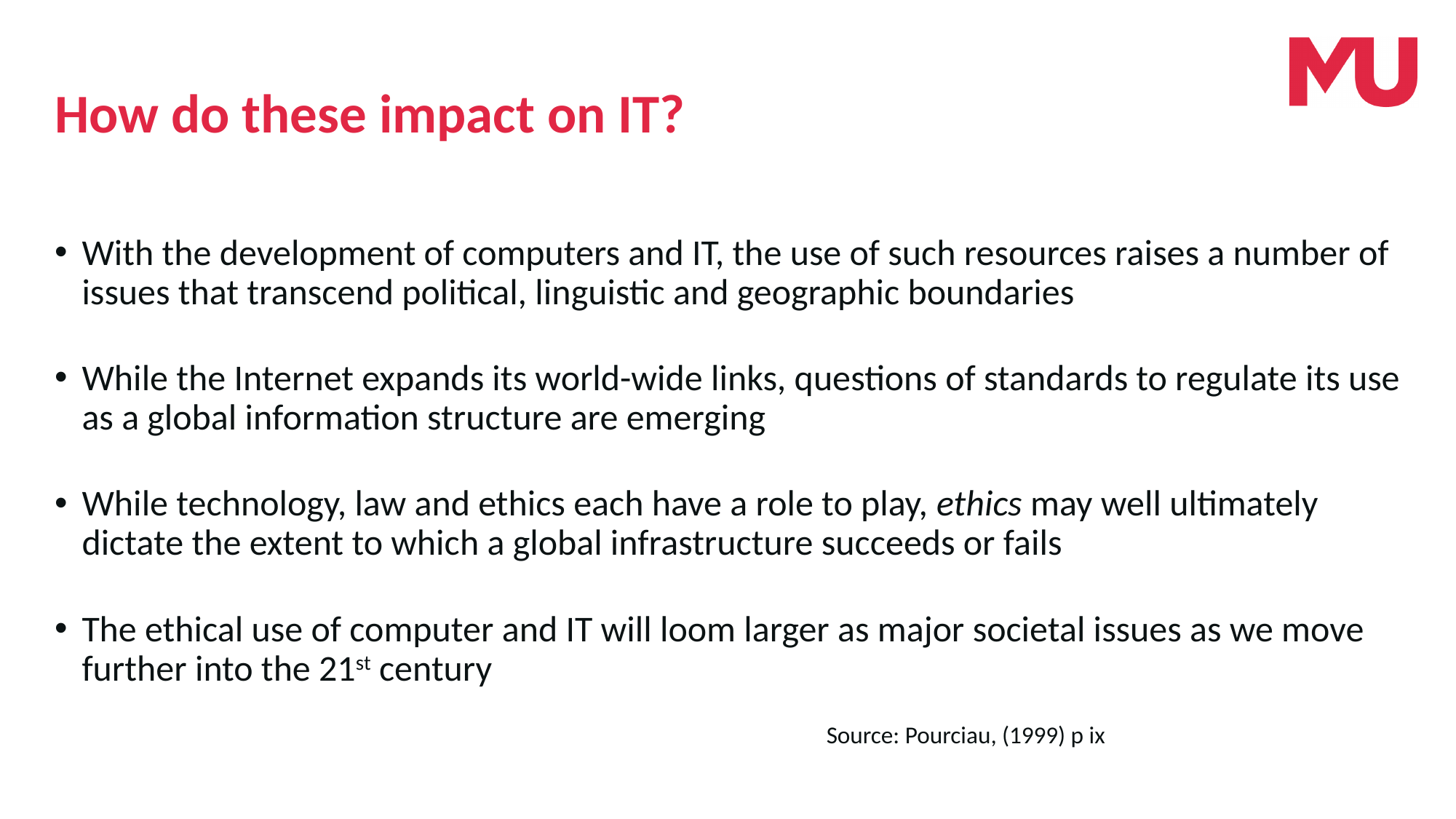

# How do these impact on IT?
With the development of computers and IT, the use of such resources raises a number of issues that transcend political, linguistic and geographic boundaries

While the Internet expands its world-wide links, questions of standards to regulate its use as a global information structure are emerging

While technology, law and ethics each have a role to play, ethics may well ultimately dictate the extent to which a global infrastructure succeeds or fails

The ethical use of computer and IT will loom larger as major societal issues as we move further into the 21st century
Source: Pourciau, (1999) p ix